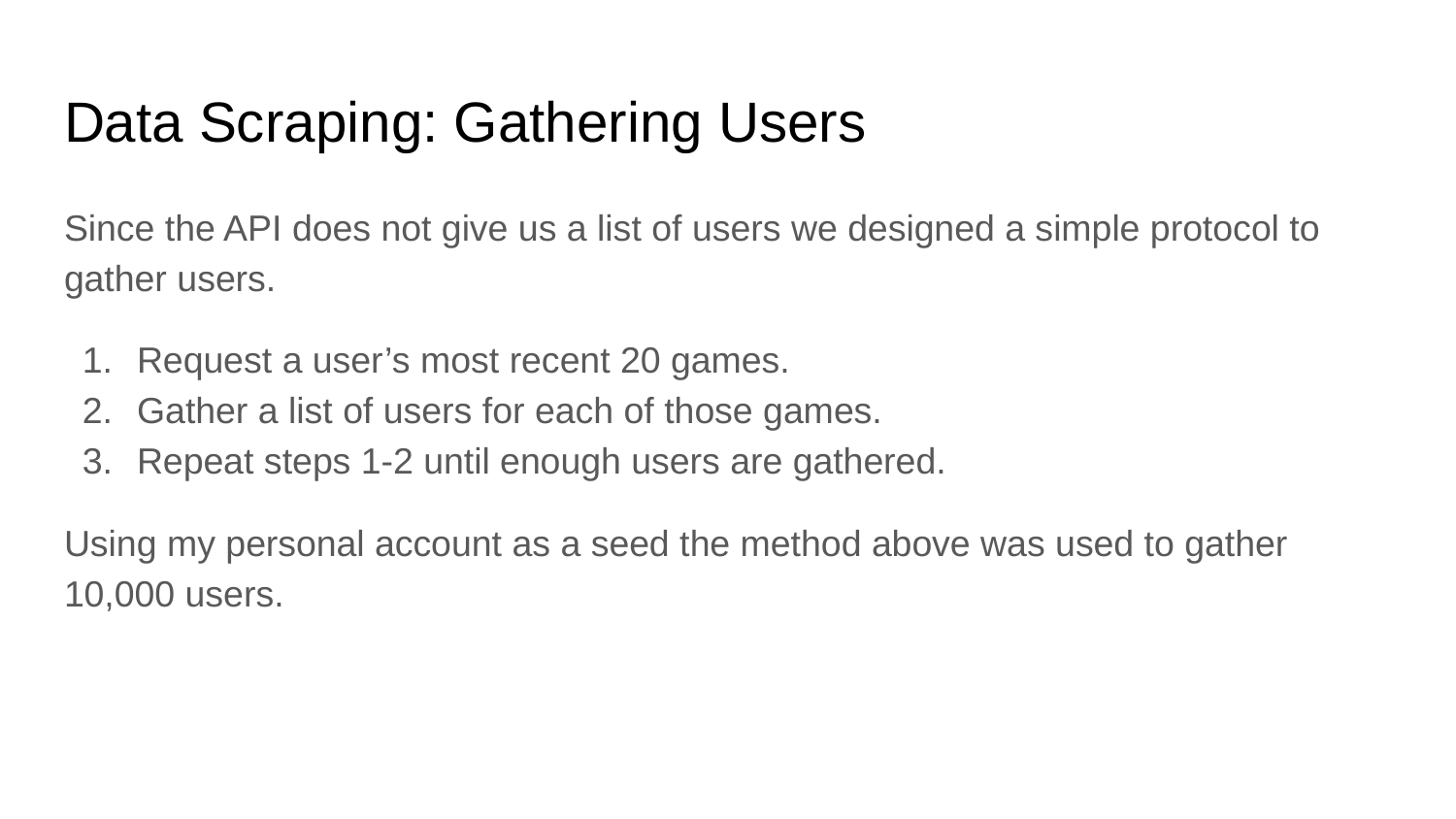

# Data Scraping: Gathering Users
Since the API does not give us a list of users we designed a simple protocol to gather users.
Request a user’s most recent 20 games.
Gather a list of users for each of those games.
Repeat steps 1-2 until enough users are gathered.
Using my personal account as a seed the method above was used to gather 10,000 users.